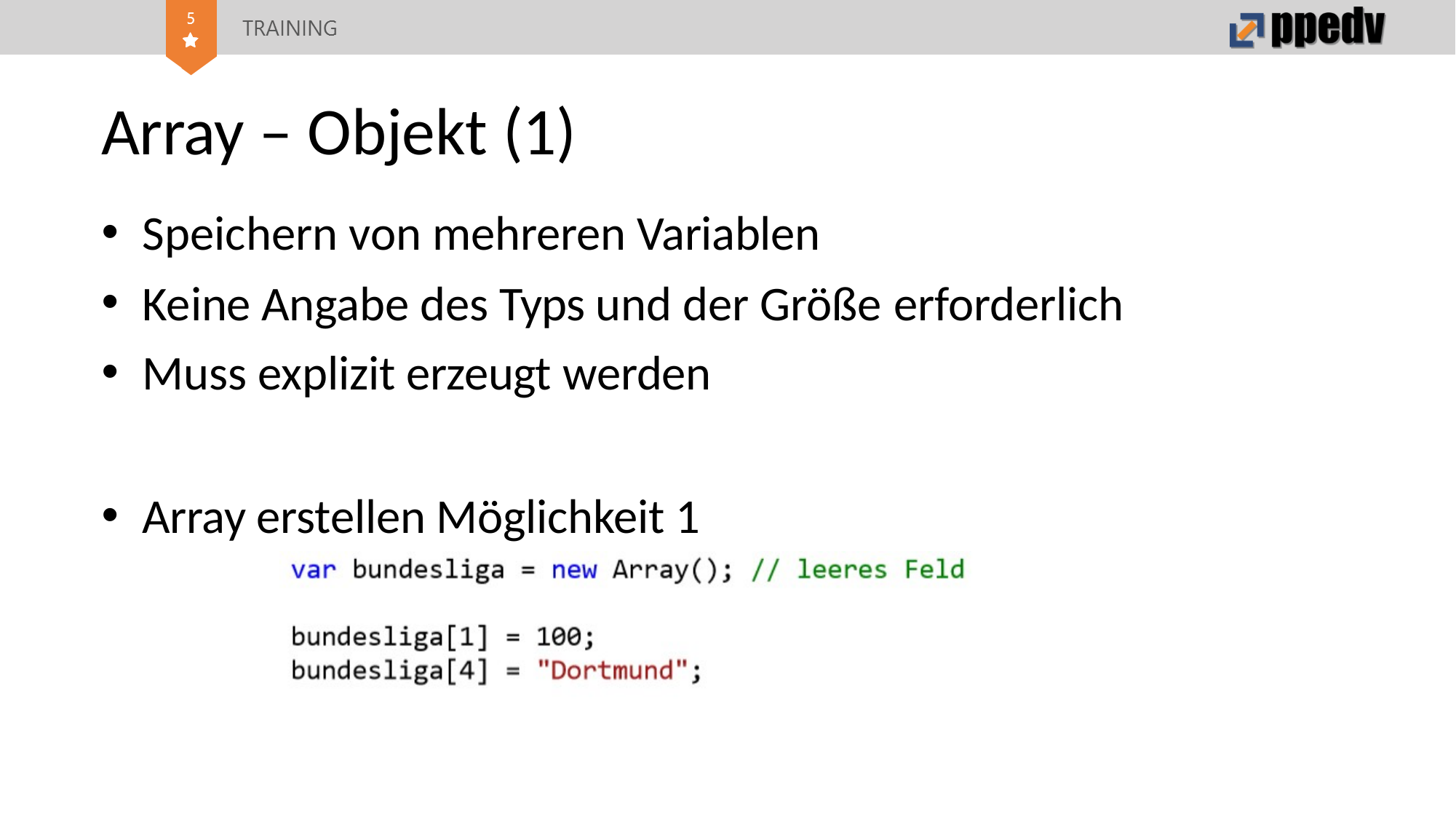

# Array – Objekt (1)
Speichern von mehreren Variablen
Keine Angabe des Typs und der Größe erforderlich
Muss explizit erzeugt werden

Array erstellen Möglichkeit 1